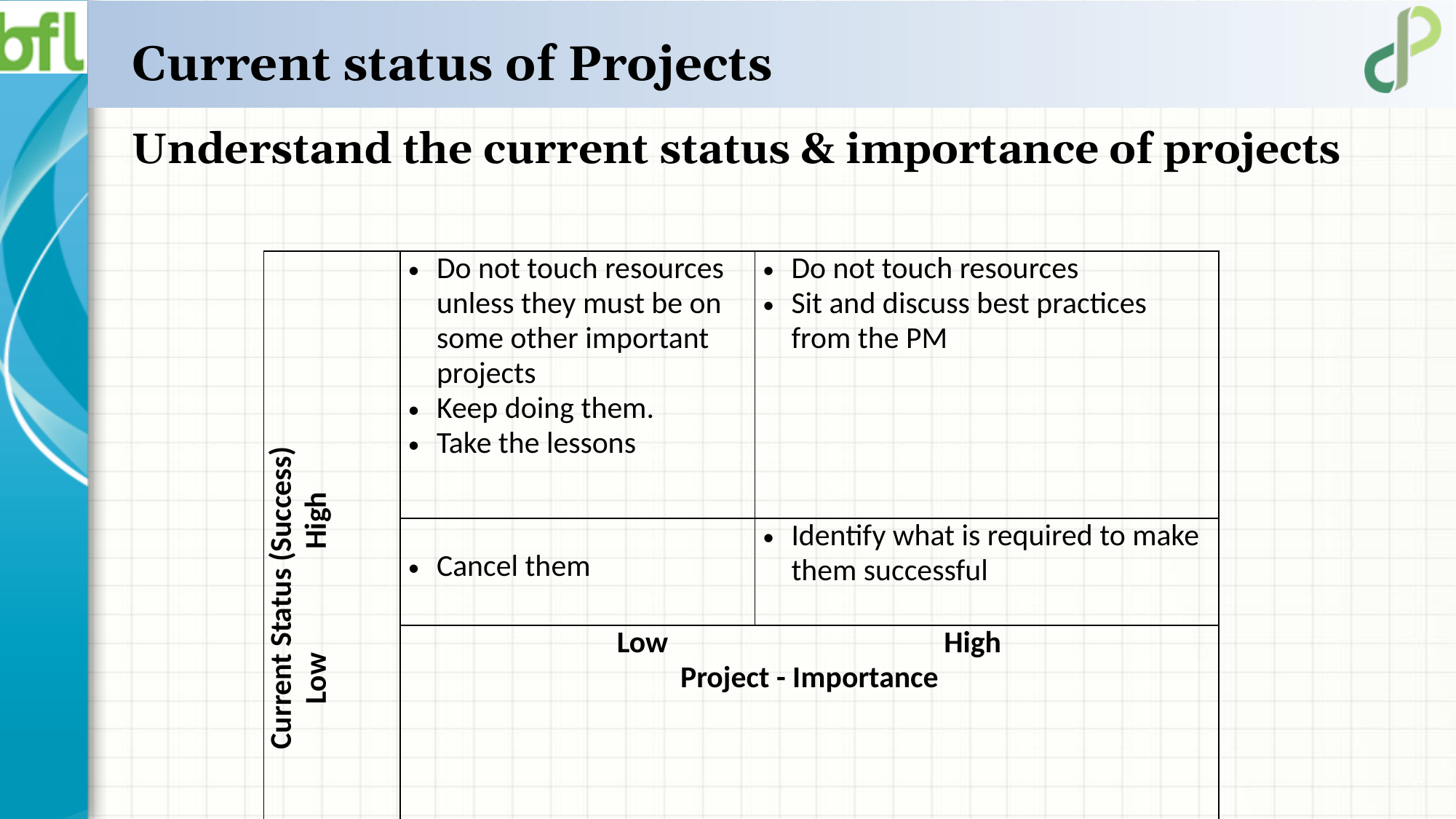

# Current status of Projects
Understand the current status & importance of projects
| Current Status (Success) Low High | Do not touch resources unless they must be on some other important projects Keep doing them. Take the lessons | Do not touch resources Sit and discuss best practices from the PM |
| --- | --- | --- |
|  | Cancel them | Identify what is required to make them successful |
|  | Low High Project - Importance |  |